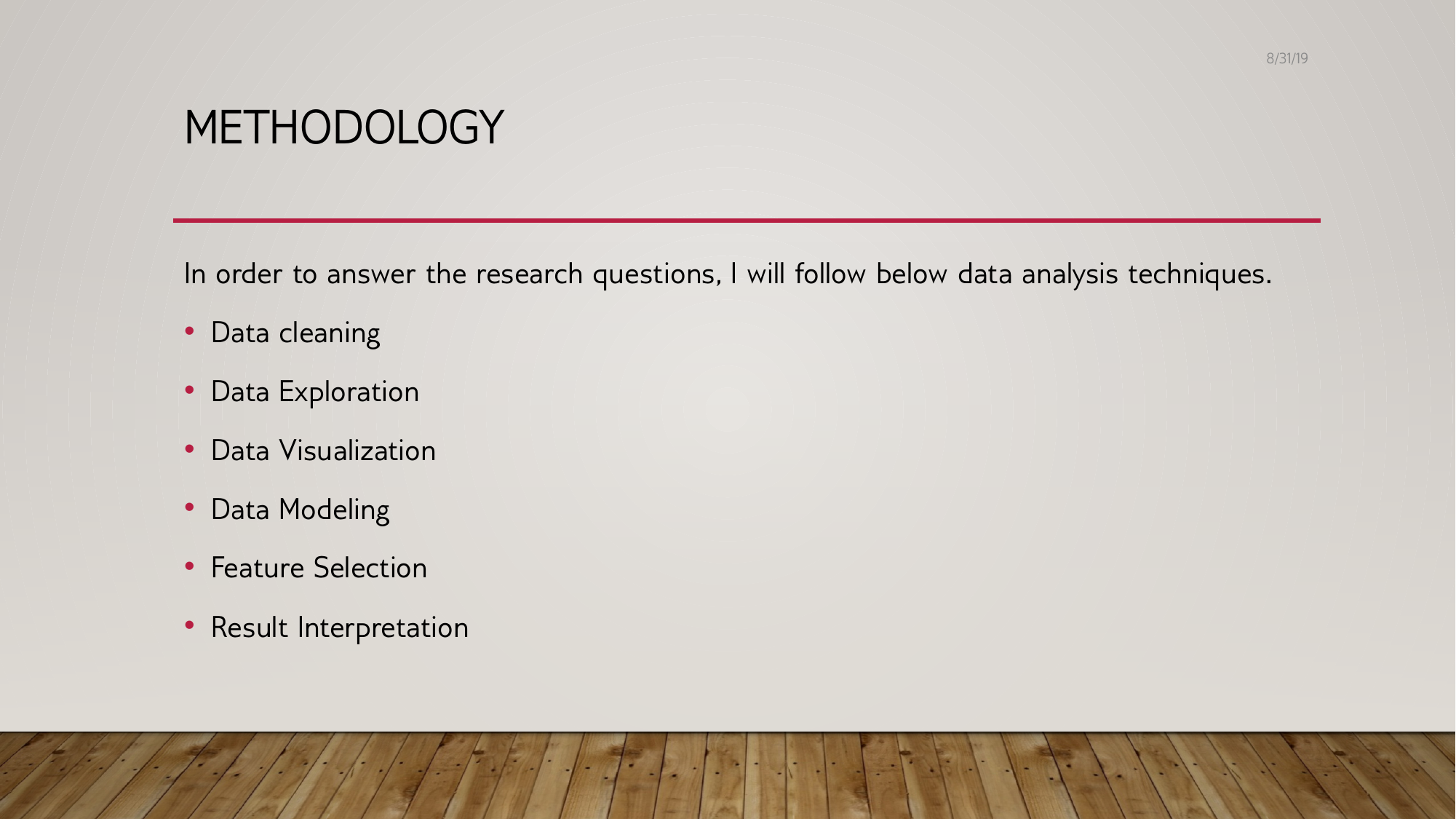

8/31/19
# Methodology
In order to answer the research questions, I will follow below data analysis techniques.
Data cleaning
Data Exploration
Data Visualization
Data Modeling
Feature Selection
Result Interpretation